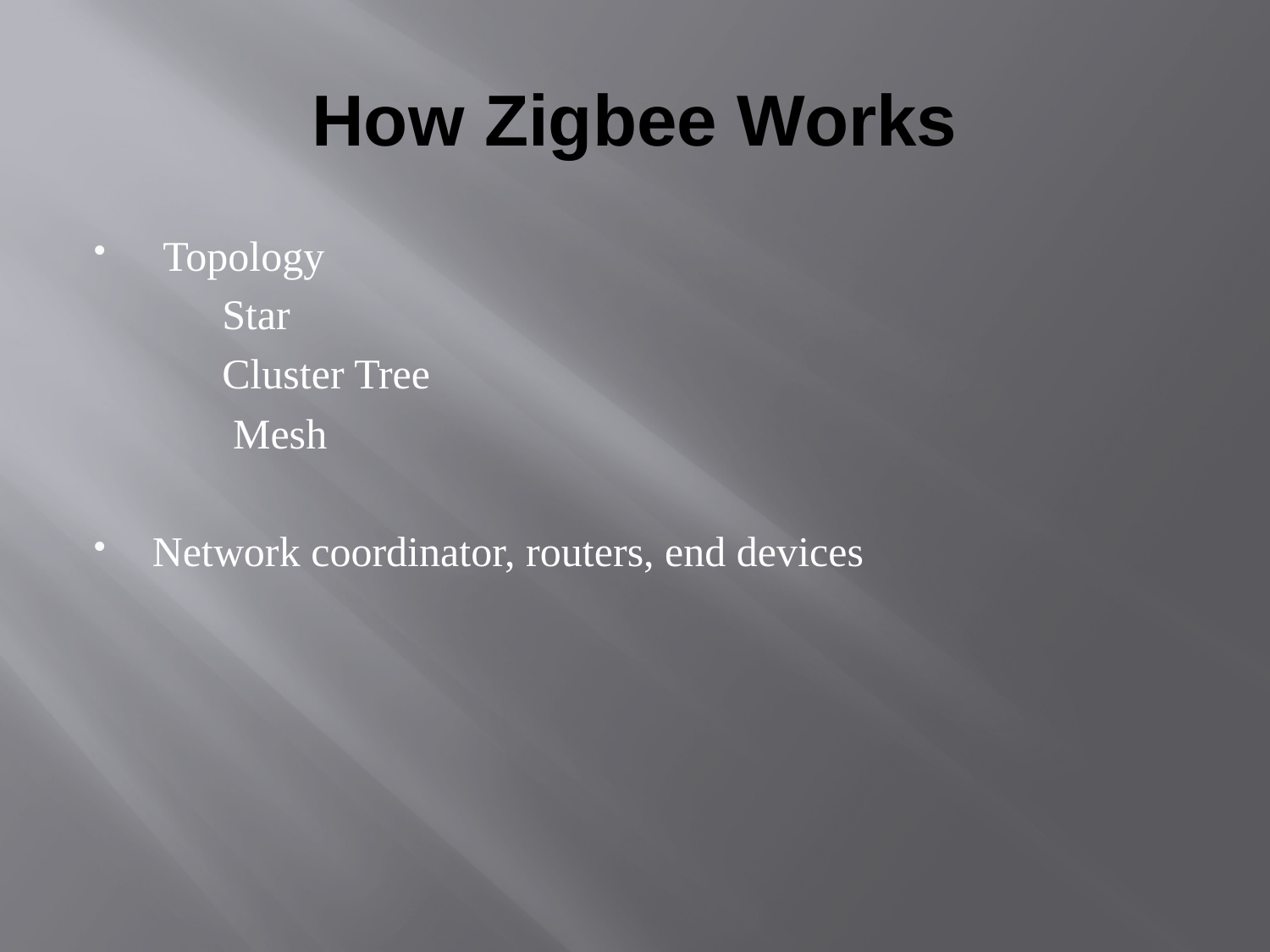

# How Zigbee Works
 Topology
            Star
            Cluster Tree
             Mesh

Network coordinator, routers, end devices